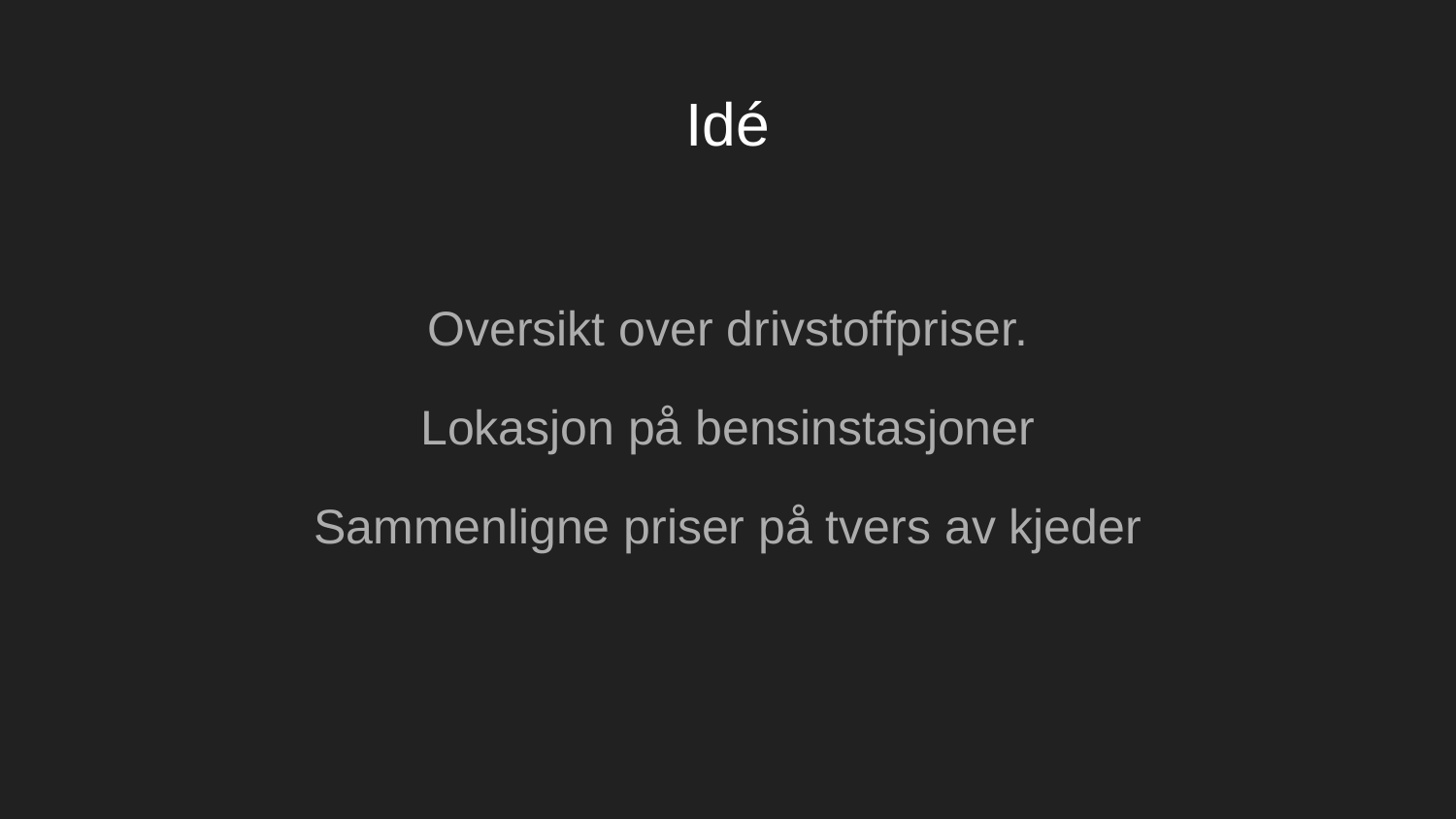

# Idé

Oversikt over drivstoffpriser.
Lokasjon på bensinstasjoner
Sammenligne priser på tvers av kjeder